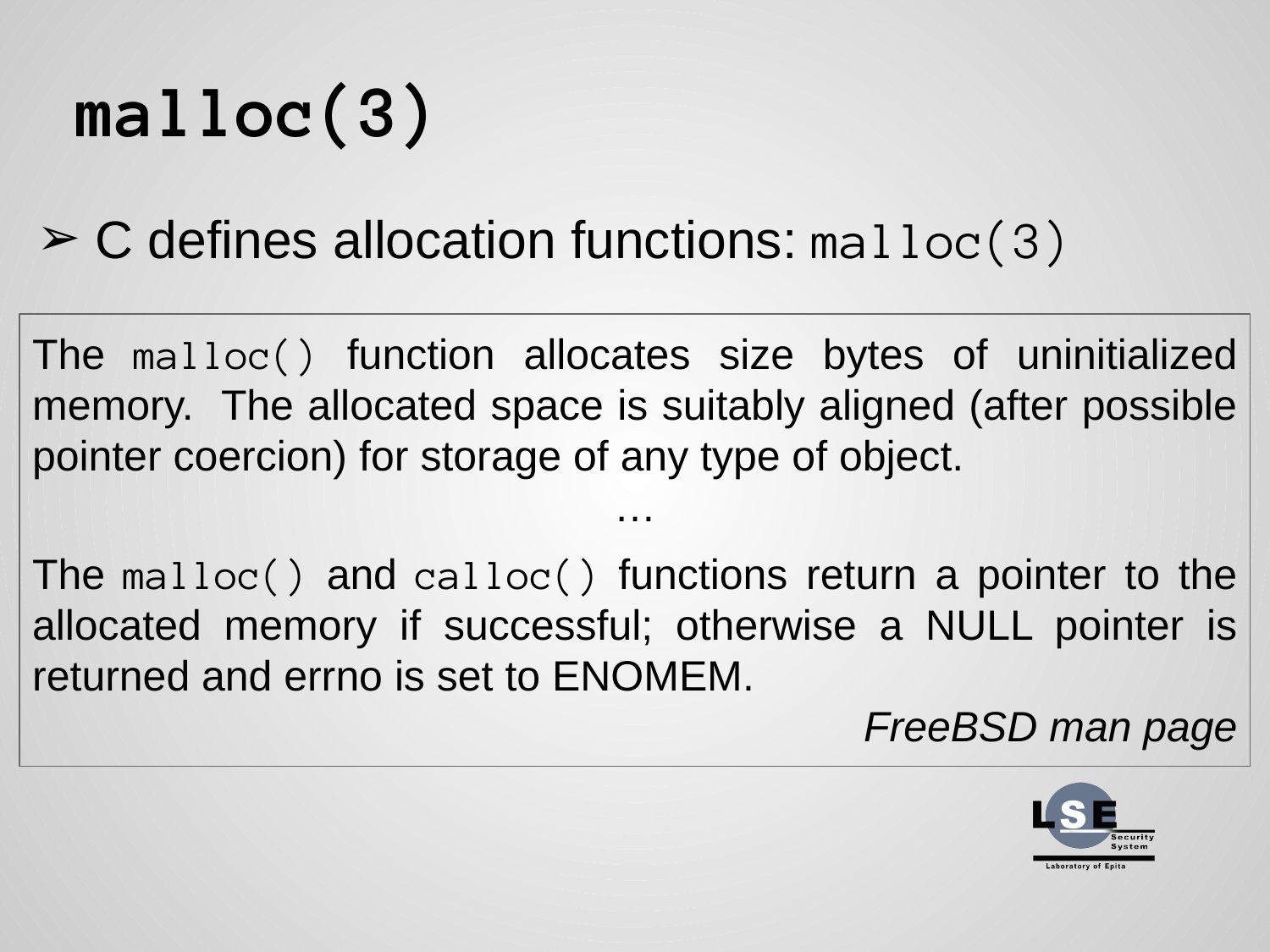

# malloc(3)
C defines allocation functions: malloc(3)
The malloc() function allocates size bytes of uninitialized memory.  The allocated space is suitably aligned (after possible pointer coercion) for storage of any type of object.
…
The malloc() and calloc() functions return a pointer to the allocated memory if successful; otherwise a NULL pointer is returned and errno is set to ENOMEM.
FreeBSD man page